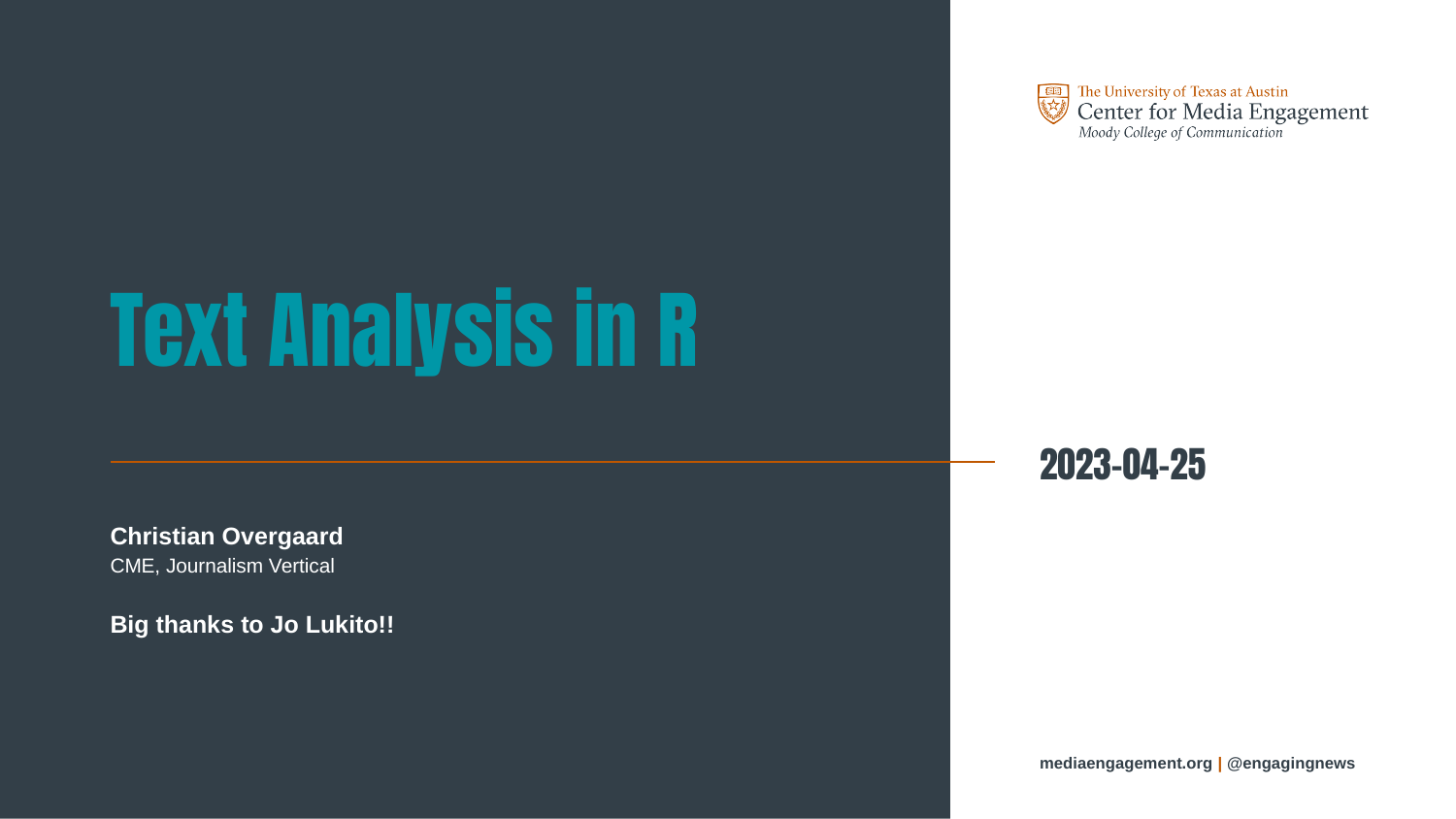

# Text Analysis in R
2023-04-25
Christian Overgaard
CME, Journalism Vertical

Big thanks to Jo Lukito!!